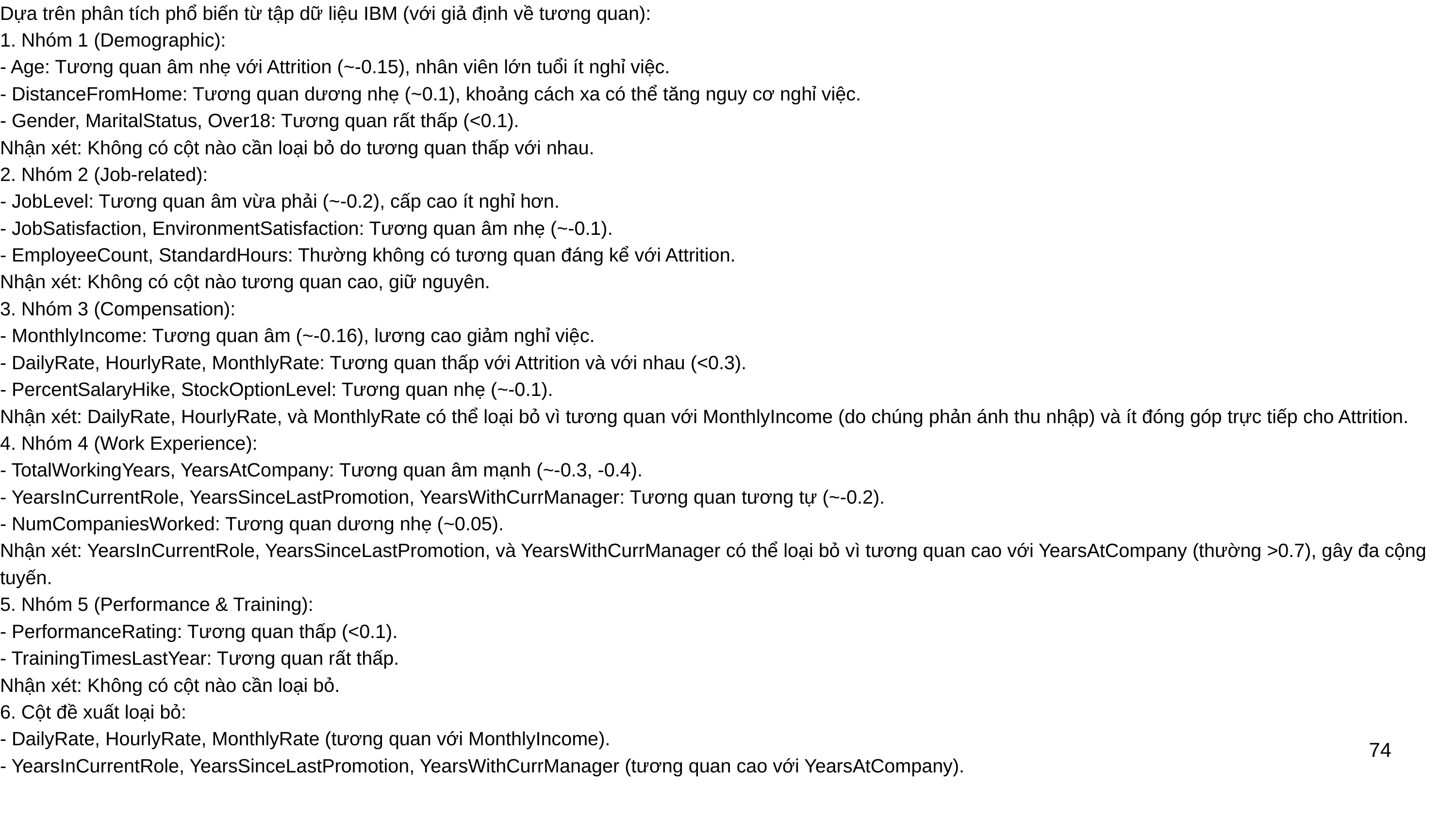

Dựa trên phân tích phổ biến từ tập dữ liệu IBM (với giả định về tương quan):
1. Nhóm 1 (Demographic):
- Age: Tương quan âm nhẹ với Attrition (~-0.15), nhân viên lớn tuổi ít nghỉ việc.
- DistanceFromHome: Tương quan dương nhẹ (~0.1), khoảng cách xa có thể tăng nguy cơ nghỉ việc.
- Gender, MaritalStatus, Over18: Tương quan rất thấp (<0.1).
Nhận xét: Không có cột nào cần loại bỏ do tương quan thấp với nhau.
2. Nhóm 2 (Job-related):
- JobLevel: Tương quan âm vừa phải (~-0.2), cấp cao ít nghỉ hơn.
- JobSatisfaction, EnvironmentSatisfaction: Tương quan âm nhẹ (~-0.1).
- EmployeeCount, StandardHours: Thường không có tương quan đáng kể với Attrition.
Nhận xét: Không có cột nào tương quan cao, giữ nguyên.
3. Nhóm 3 (Compensation):
- MonthlyIncome: Tương quan âm (~-0.16), lương cao giảm nghỉ việc.
- DailyRate, HourlyRate, MonthlyRate: Tương quan thấp với Attrition và với nhau (<0.3).
- PercentSalaryHike, StockOptionLevel: Tương quan nhẹ (~-0.1).
Nhận xét: DailyRate, HourlyRate, và MonthlyRate có thể loại bỏ vì tương quan với MonthlyIncome (do chúng phản ánh thu nhập) và ít đóng góp trực tiếp cho Attrition.
4. Nhóm 4 (Work Experience):
- TotalWorkingYears, YearsAtCompany: Tương quan âm mạnh (~-0.3, -0.4).
- YearsInCurrentRole, YearsSinceLastPromotion, YearsWithCurrManager: Tương quan tương tự (~-0.2).
- NumCompaniesWorked: Tương quan dương nhẹ (~0.05).
Nhận xét: YearsInCurrentRole, YearsSinceLastPromotion, và YearsWithCurrManager có thể loại bỏ vì tương quan cao với YearsAtCompany (thường >0.7), gây đa cộng tuyến.
5. Nhóm 5 (Performance & Training):
- PerformanceRating: Tương quan thấp (<0.1).
- TrainingTimesLastYear: Tương quan rất thấp.
Nhận xét: Không có cột nào cần loại bỏ.
6. Cột đề xuất loại bỏ:
- DailyRate, HourlyRate, MonthlyRate (tương quan với MonthlyIncome).
- YearsInCurrentRole, YearsSinceLastPromotion, YearsWithCurrManager (tương quan cao với YearsAtCompany).

74